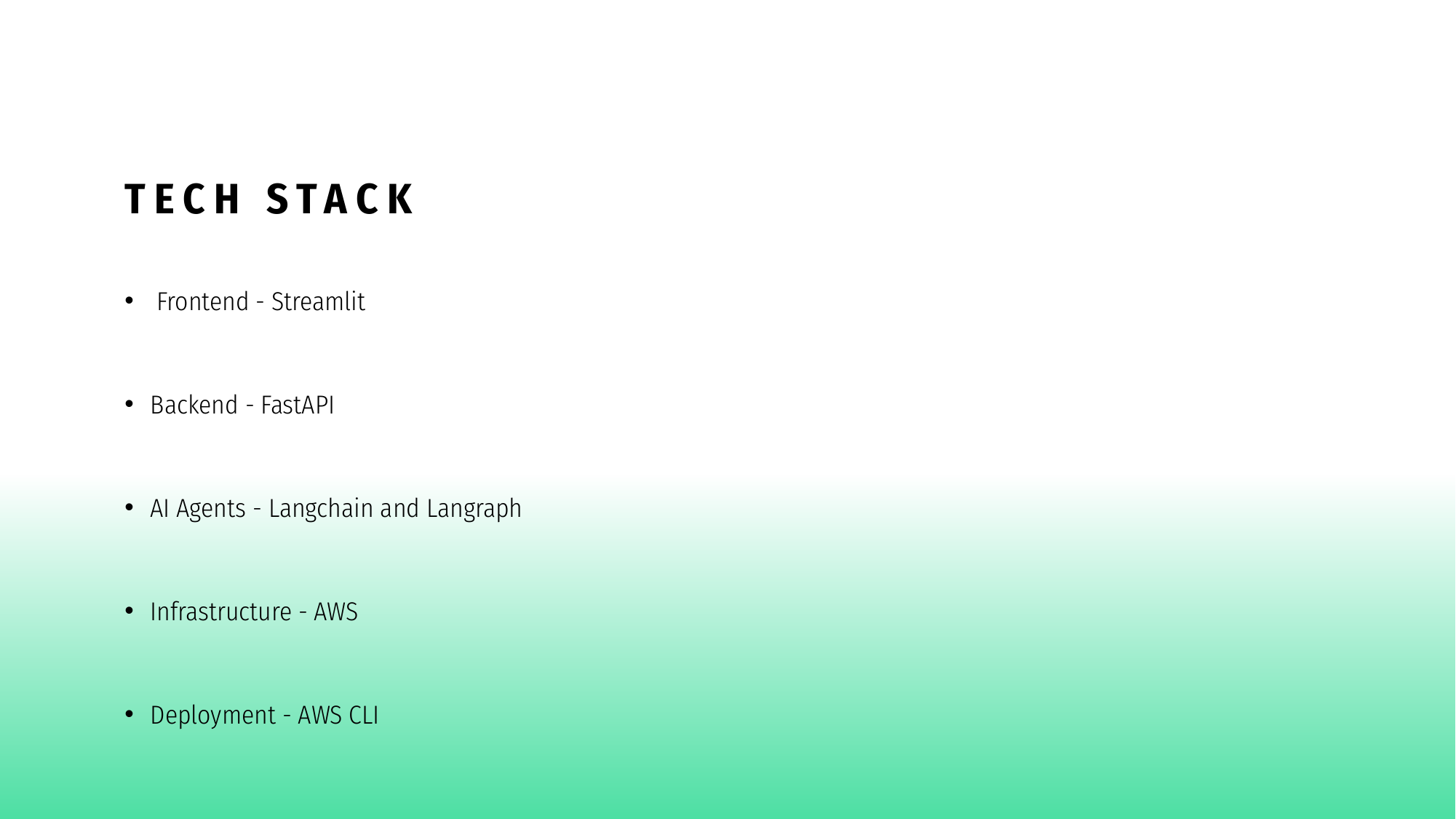

# Tech Stack
 Frontend - Streamlit

Backend - FastAPI

AI Agents - Langchain and Langraph

Infrastructure - AWS

Deployment - AWS CLI